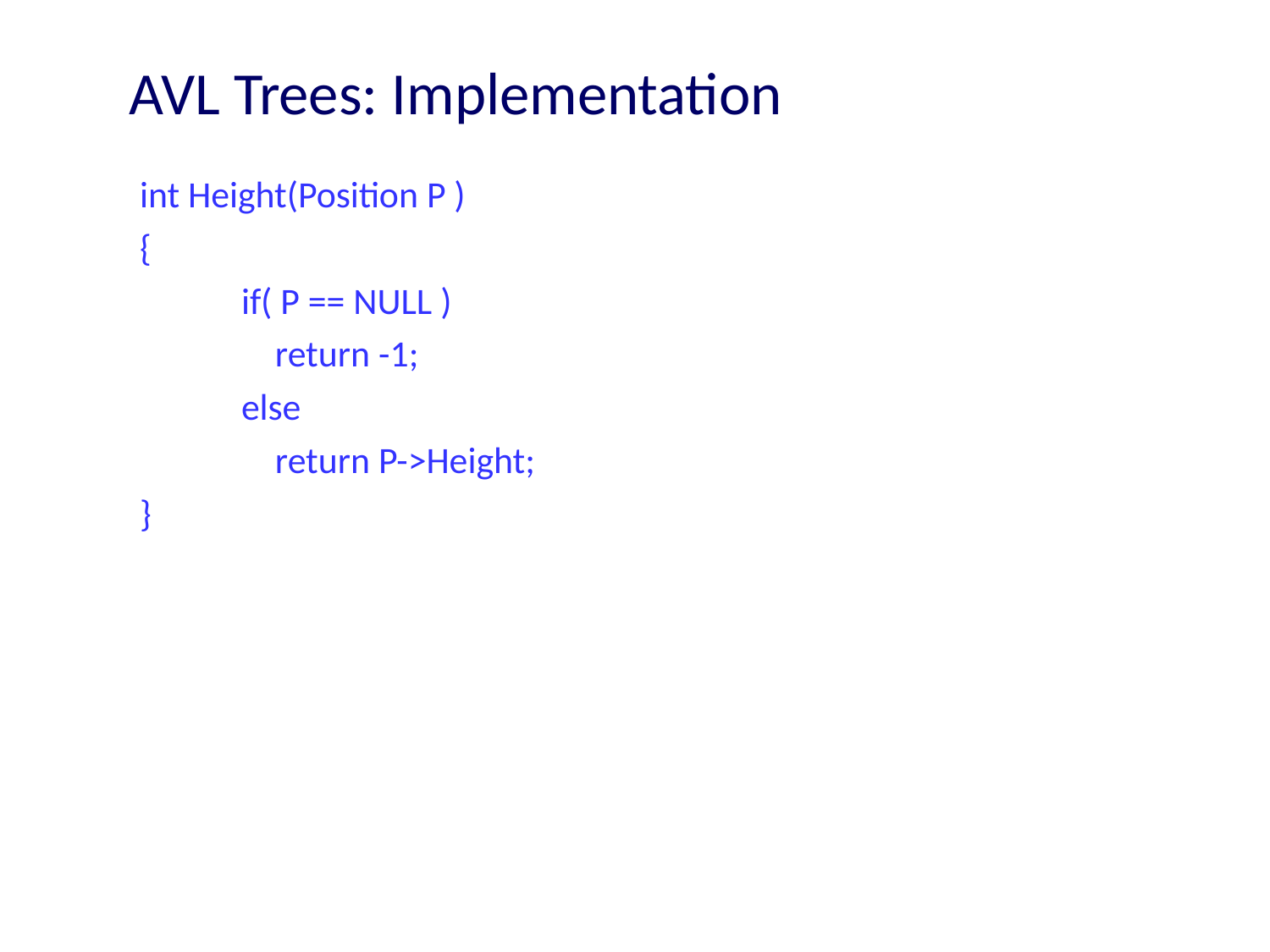

# AVL Trees: Implementation
int Height(Position P )
{
            if( P == NULL )
                return -1;
            else
                return P->Height;
}